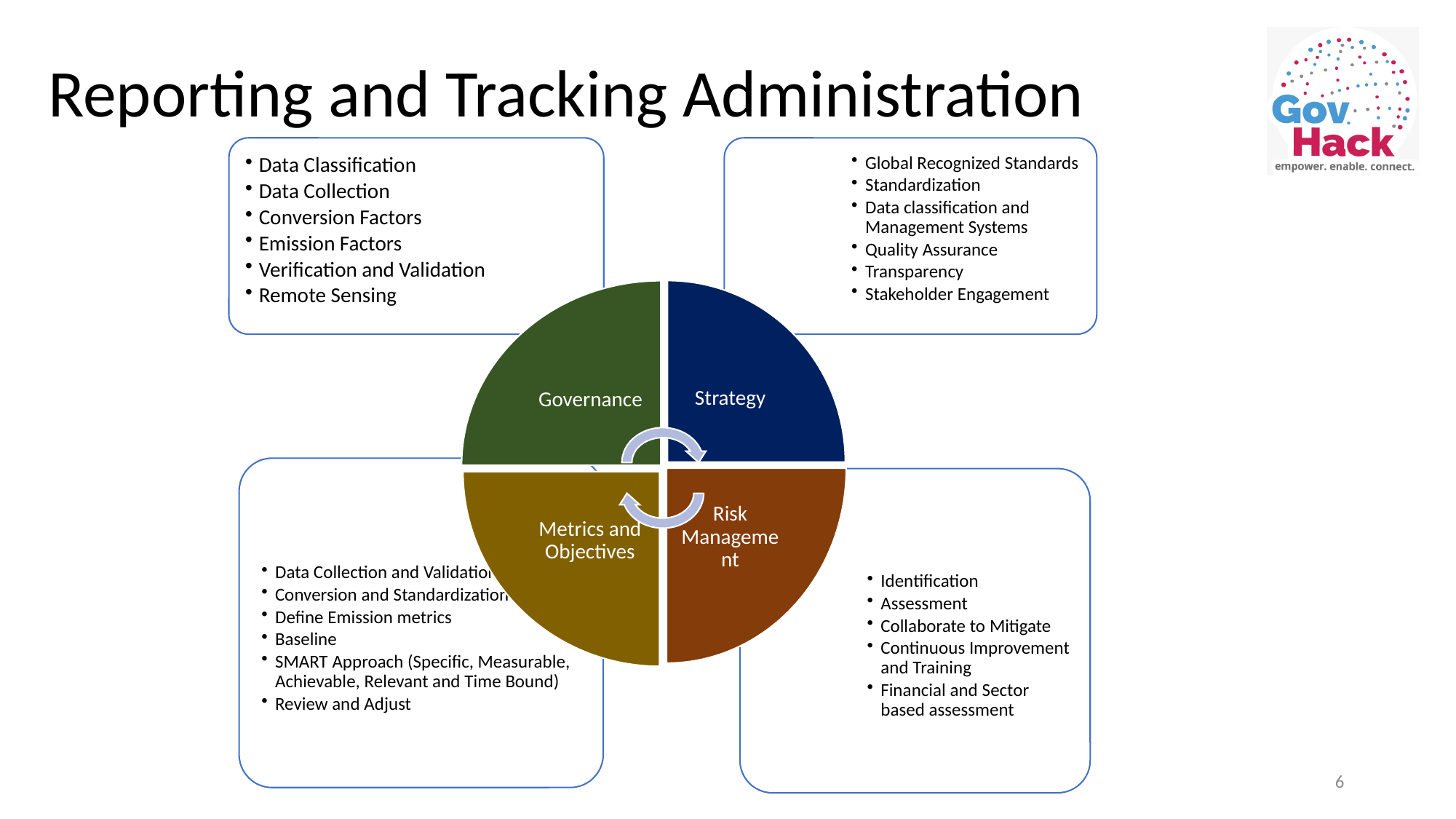

Reporting and Tracking Administration
Identification
Assessment
Collaborate to Mitigate
Continuous Improvement and Training
Financial and Sector based assessment
Data Collection and Validation
Conversion and Standardization
Define Emission metrics
Baseline
SMART Approach (Specific, Measurable, Achievable, Relevant and Time Bound)
Review and Adjust
Global Recognized Standards
Standardization
Data classification and Management Systems
Quality Assurance
Transparency
Stakeholder Engagement
Data Classification
Data Collection
Conversion Factors
Emission Factors
Verification and Validation
Remote Sensing
Governance
Strategy
Risk Management
Metrics and Objectives
6